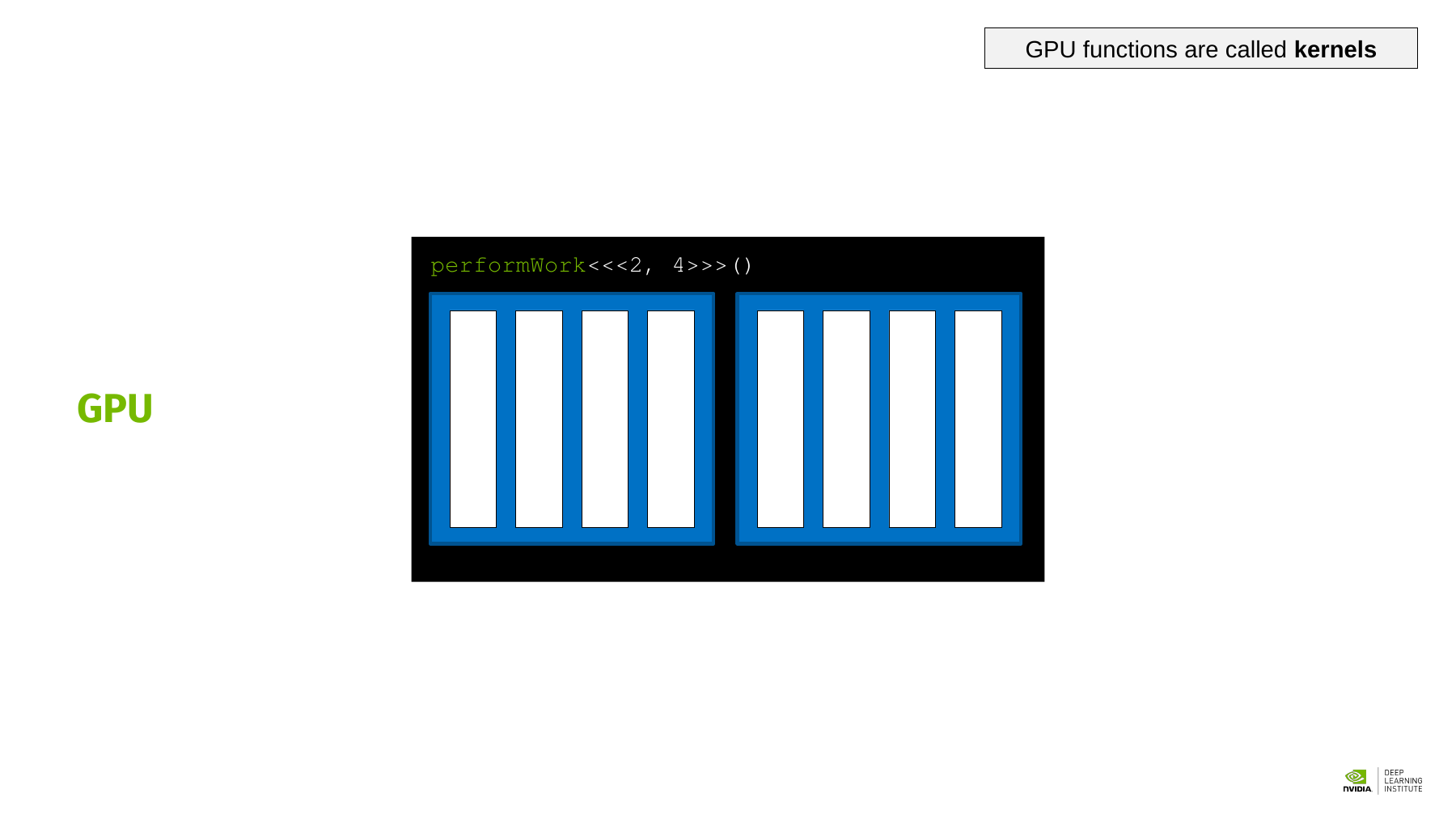

GPU functions are called kernels

performWork<<<2, 4>>>()

GPU